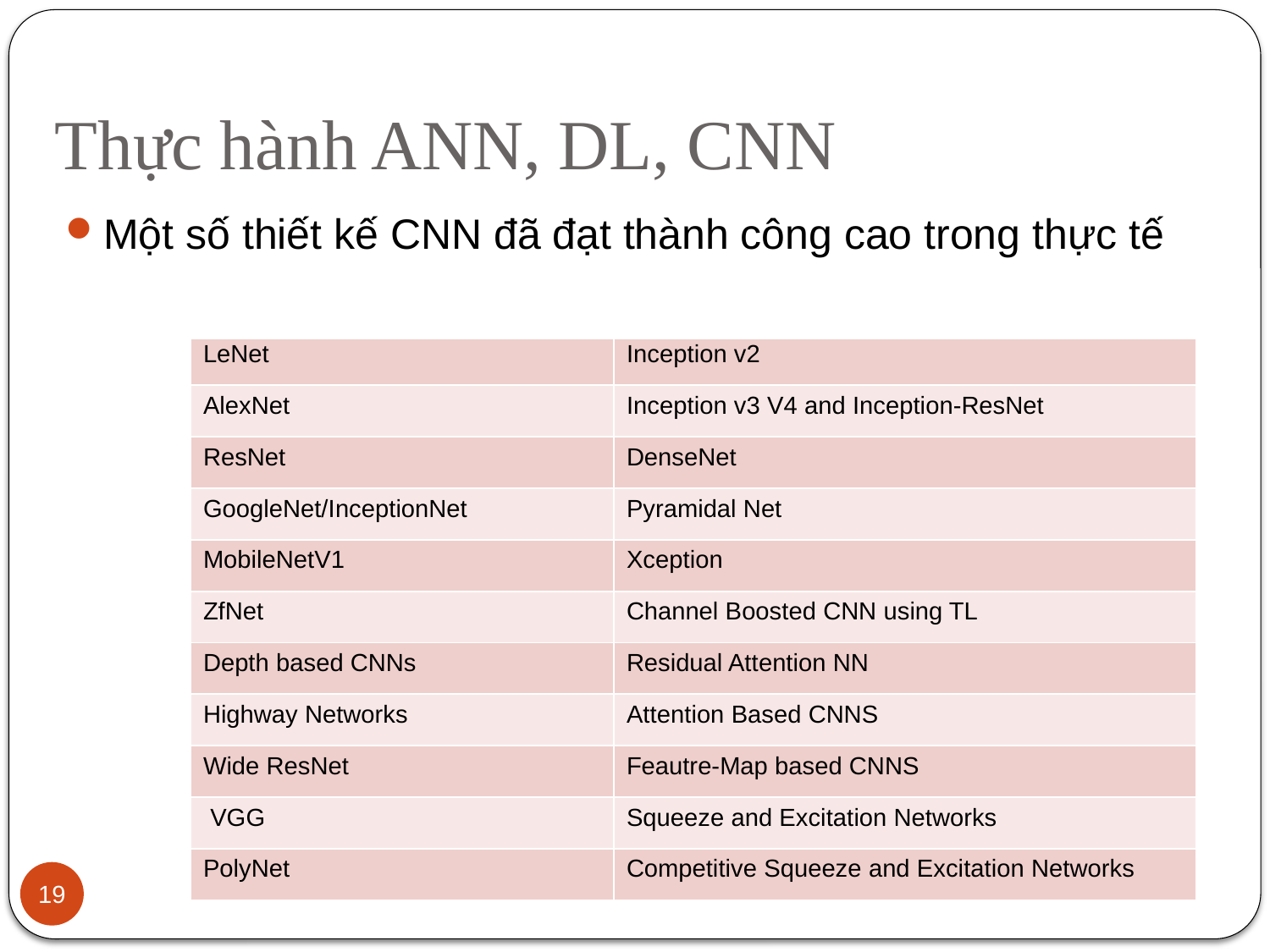

# Thực hành ANN, DL, CNN
Một số thiết kế CNN đã đạt thành công cao trong thực tế

|  |  |
| --- | --- |
| LeNet | Inception v2 |
| AlexNet | Inception v3 V4 and Inception-ResNet |
| ResNet | DenseNet |
| GoogleNet/InceptionNet | Pyramidal Net |
| MobileNetV1 | Xception |
| ZfNet | Channel Boosted CNN using TL |
| Depth based CNNs | Residual Attention NN |
| Highway Networks | Attention Based CNNS |
| Wide ResNet | Feautre-Map based CNNS |
| VGG | Squeeze and Excitation Networks |
| PolyNet | Competitive Squeeze and Excitation Networks |
19